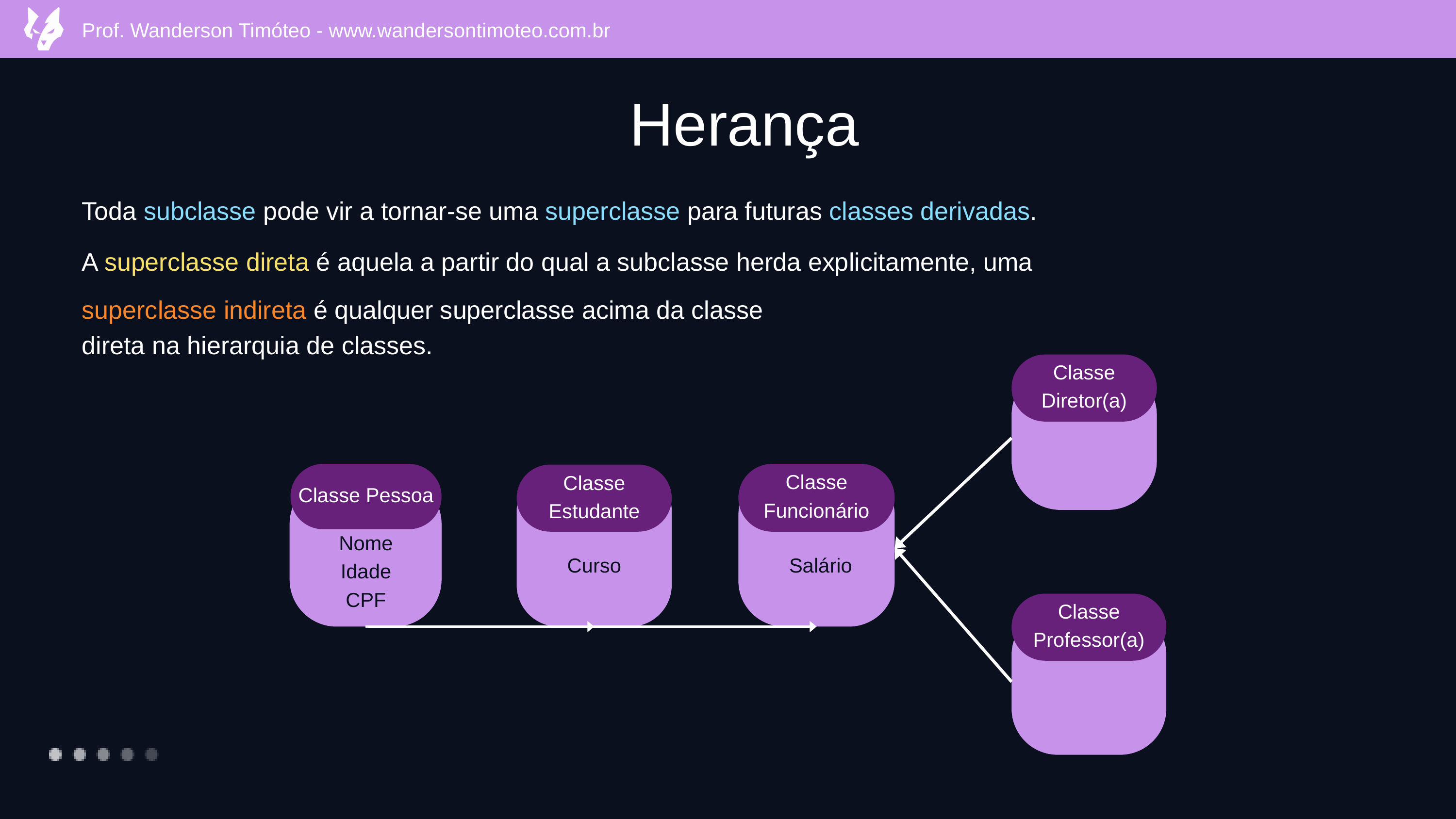

Prof. Wanderson Timóteo - www.wandersontimoteo.com.br
Herança
Toda subclasse pode vir a tornar-se uma superclasse para futuras classes derivadas.
A superclasse direta é aquela a partir do qual a subclasse herda explicitamente, uma
superclasse indireta é qualquer superclasse acima da classe direta na hierarquia de classes.

Classe Diretor(a)

Classe Pessoa

Classe Funcionário

Classe Estudante

Nome
Idade
CPF

Curso
Salário

Classe Professor(a)